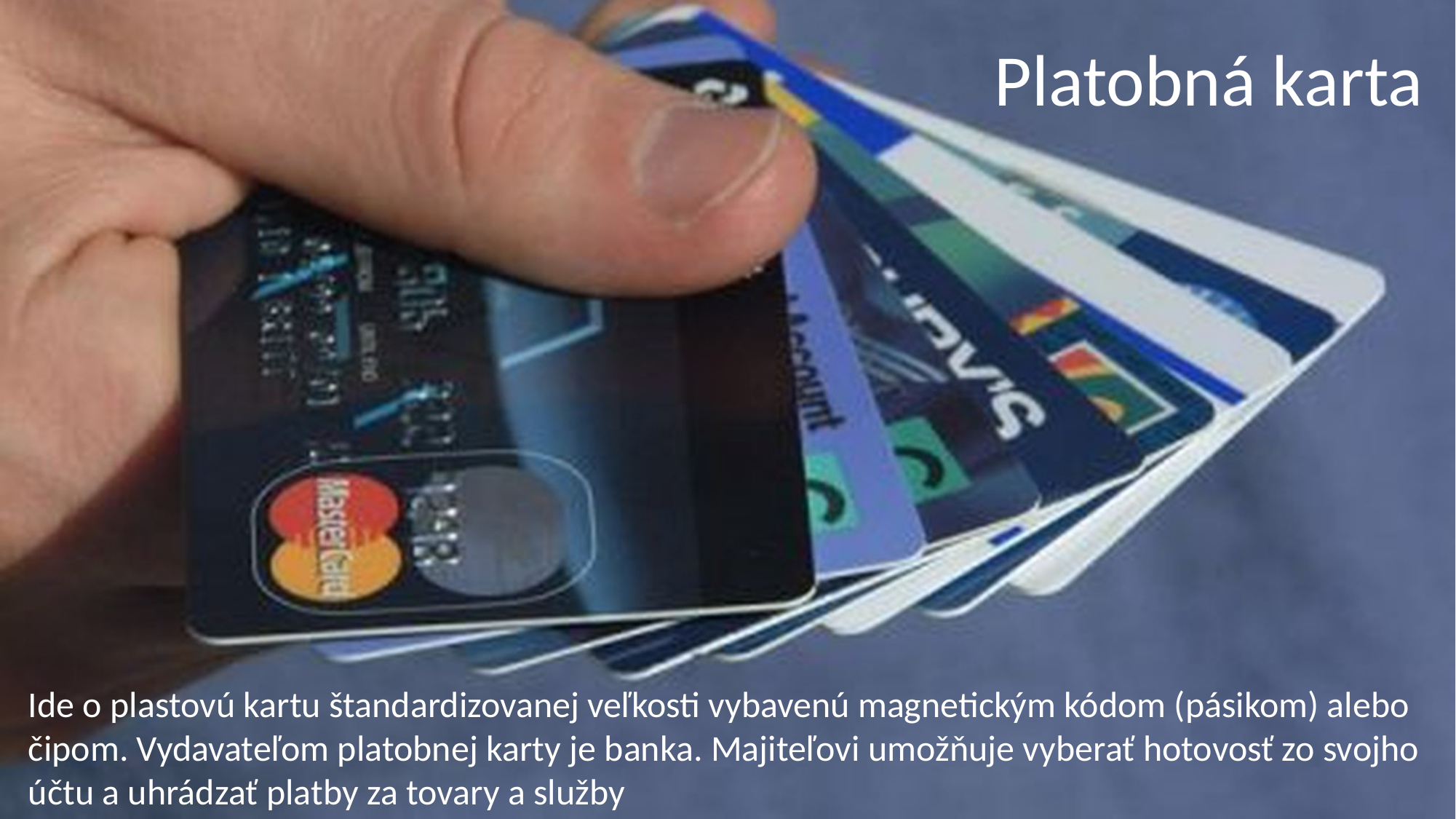

Platobná karta
Ide o plastovú kartu štandardizovanej veľkosti vybavenú magnetickým kódom (pásikom) alebo čipom. Vydavateľom platobnej karty je banka. Majiteľovi umožňuje vyberať hotovosť zo svojho účtu a uhrádzať platby za tovary a služby